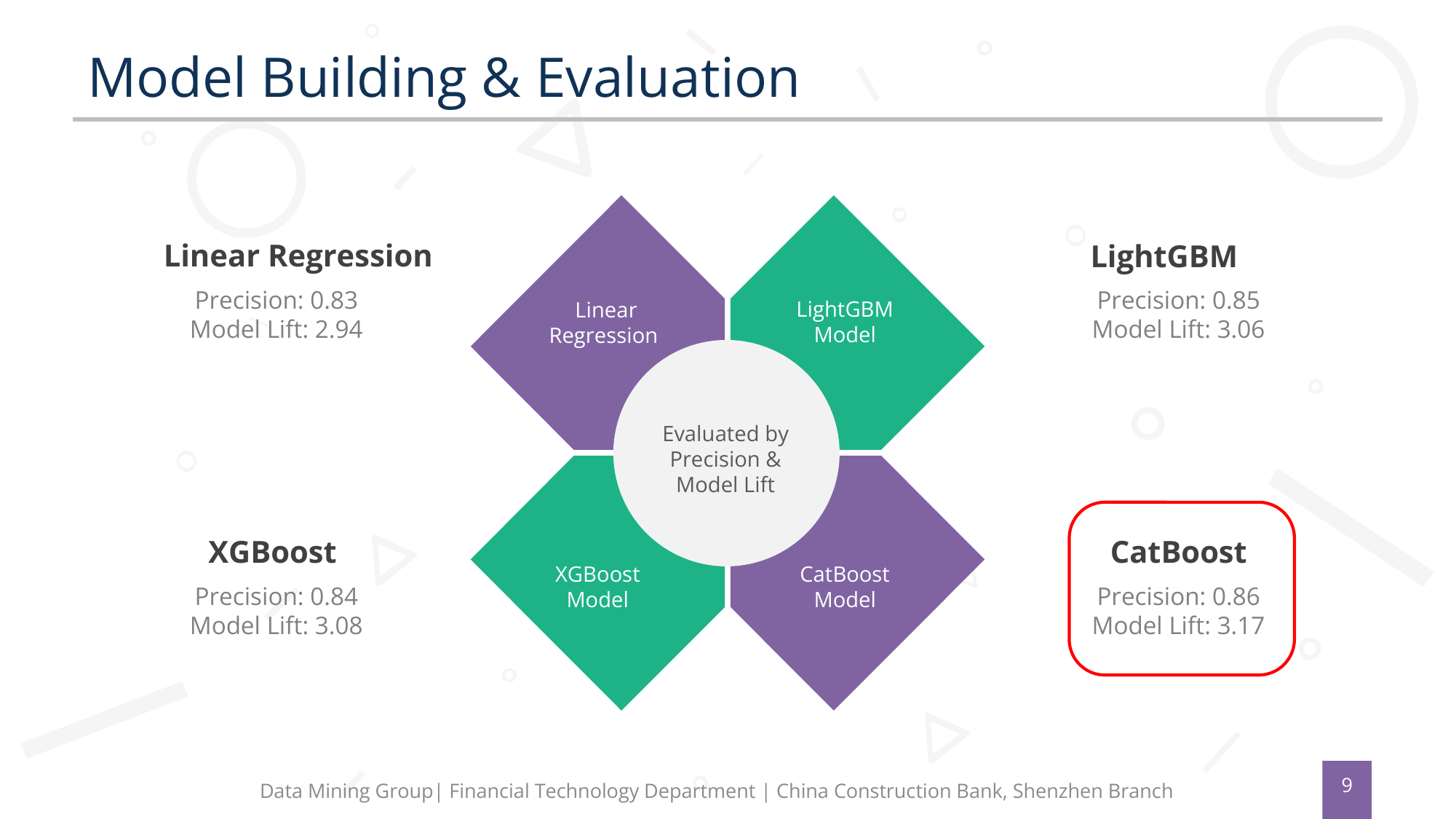

# Model Building & Evaluation

Linear Regression
LightGBM
Precision: 0.83
Model Lift: 2.94
Precision: 0.85
Model Lift: 3.06

LightGBM Model
 Linear Regression

Evaluated by Precision & Model Lift

XGBoost
CatBoost
XGBoost Model
CatBoost Model
Precision: 0.84
Model Lift: 3.08

Precision: 0.86
Model Lift: 3.17

9
Data Mining Group| Financial Technology Department | China Construction Bank, Shenzhen Branch